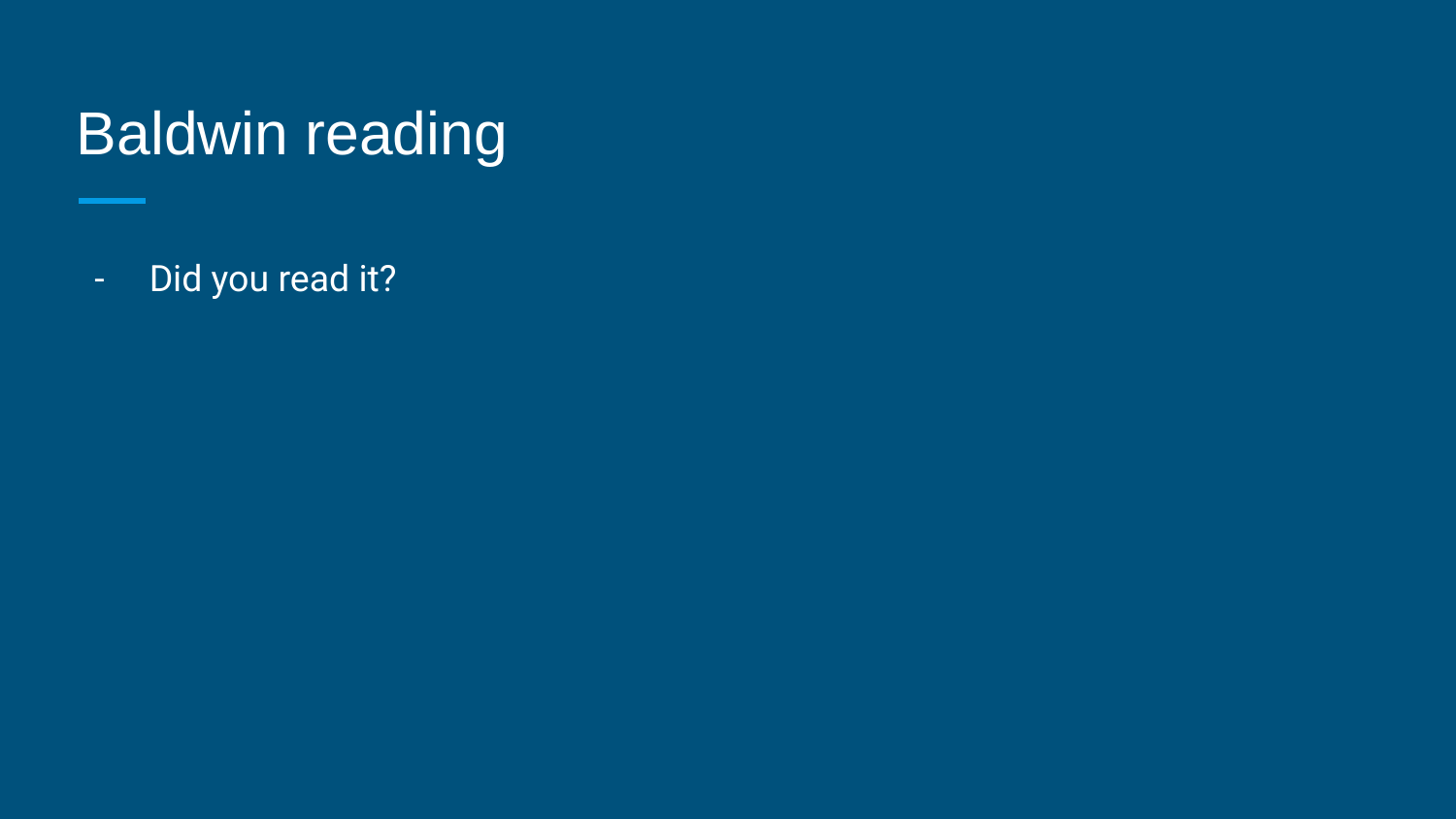

# Baldwin reading
Did you read it?